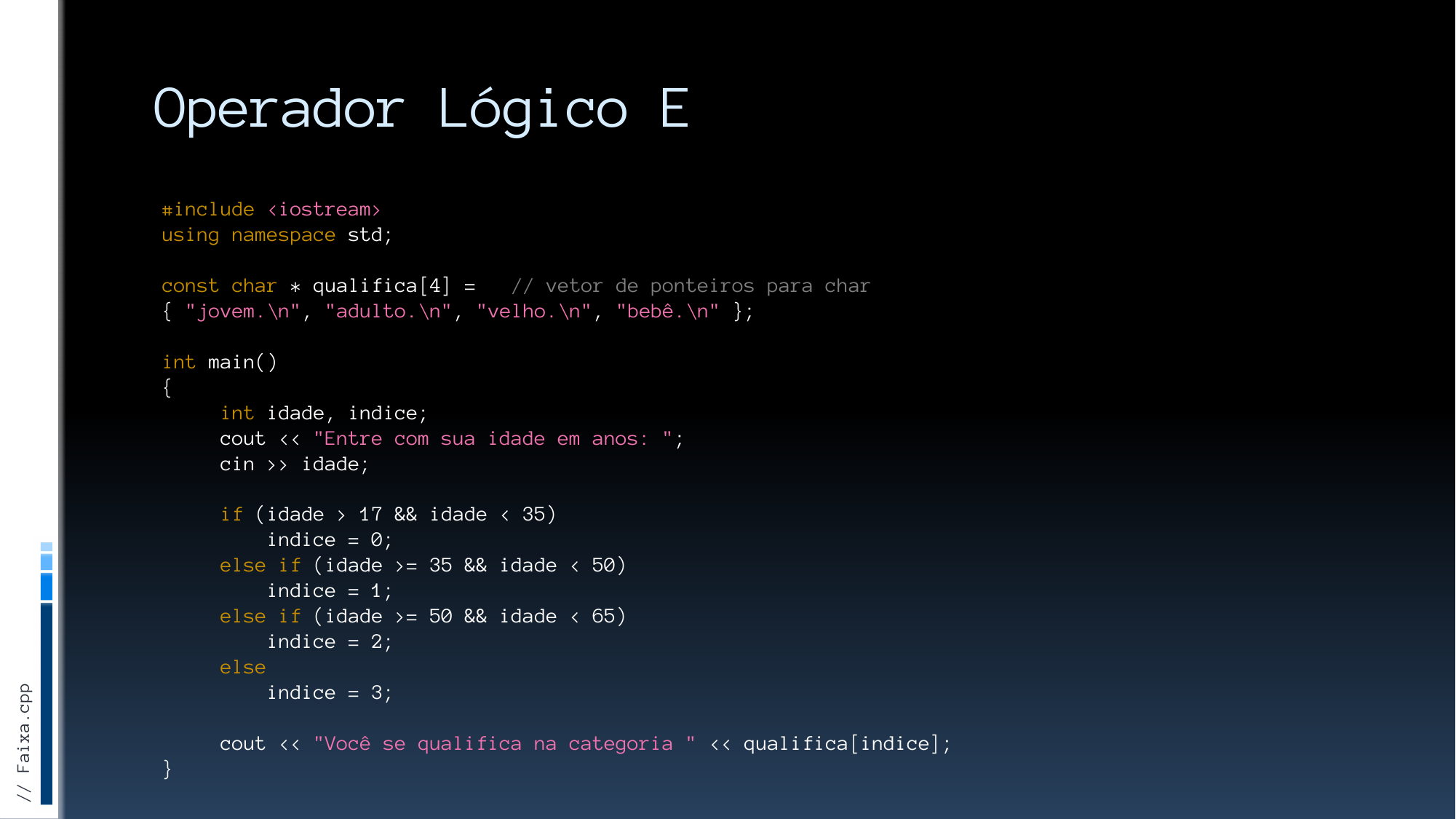

# Operador Lógico E
#include <iostream>
using namespace std;
const char * qualifica[4] =   // vetor de ponteiros para char
{ "jovem.\n", "adulto.\n", "velho.\n", "bebê.\n" };

int main()
{
     int idade, indice;
     cout << "Entre com sua idade em anos: ";
     cin >> idade;

     if (idade > 17 && idade < 35)
         indice = 0;
     else if (idade >= 35 && idade < 50)
         indice = 1;
     else if (idade >= 50 && idade < 65)
         indice = 2;
     else
         indice = 3;
     cout << "Você se qualifica na categoria " << qualifica[indice];
}
// Faixa.cpp